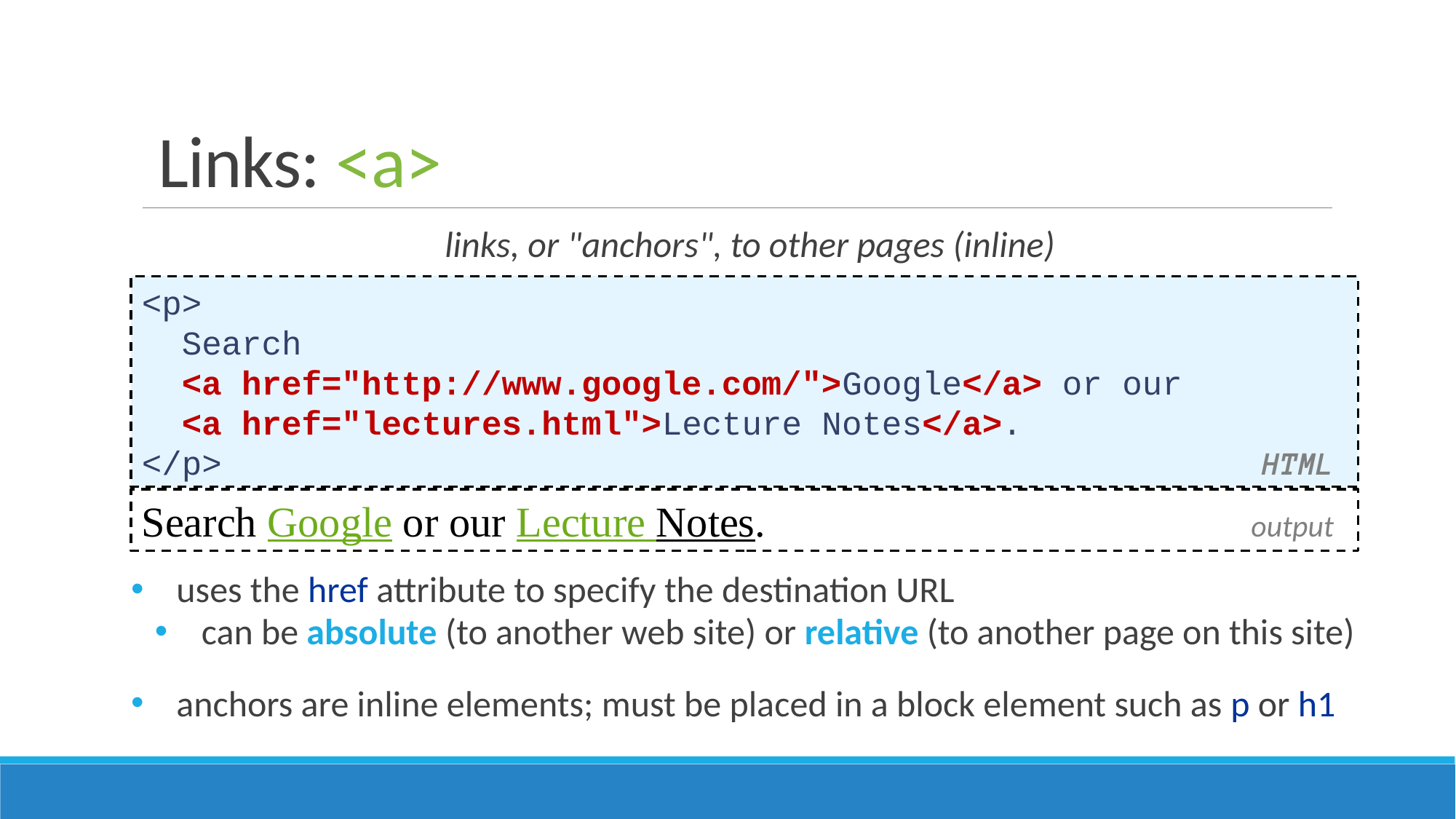

# Links: <a>
links, or "anchors", to other pages (inline)

    uses the href attribute to specify the destination URL
   can be absolute (to another web site) or relative (to another page on this site)
    anchors are inline elements; must be placed in a block element such as p or h1

<p>
  Search
  <a href="http://www.google.com/">Google</a> or our
  <a href="lectures.html">Lecture Notes</a>.
</p>                                                    HTML
Search Google or our Lecture Notes.                                              output